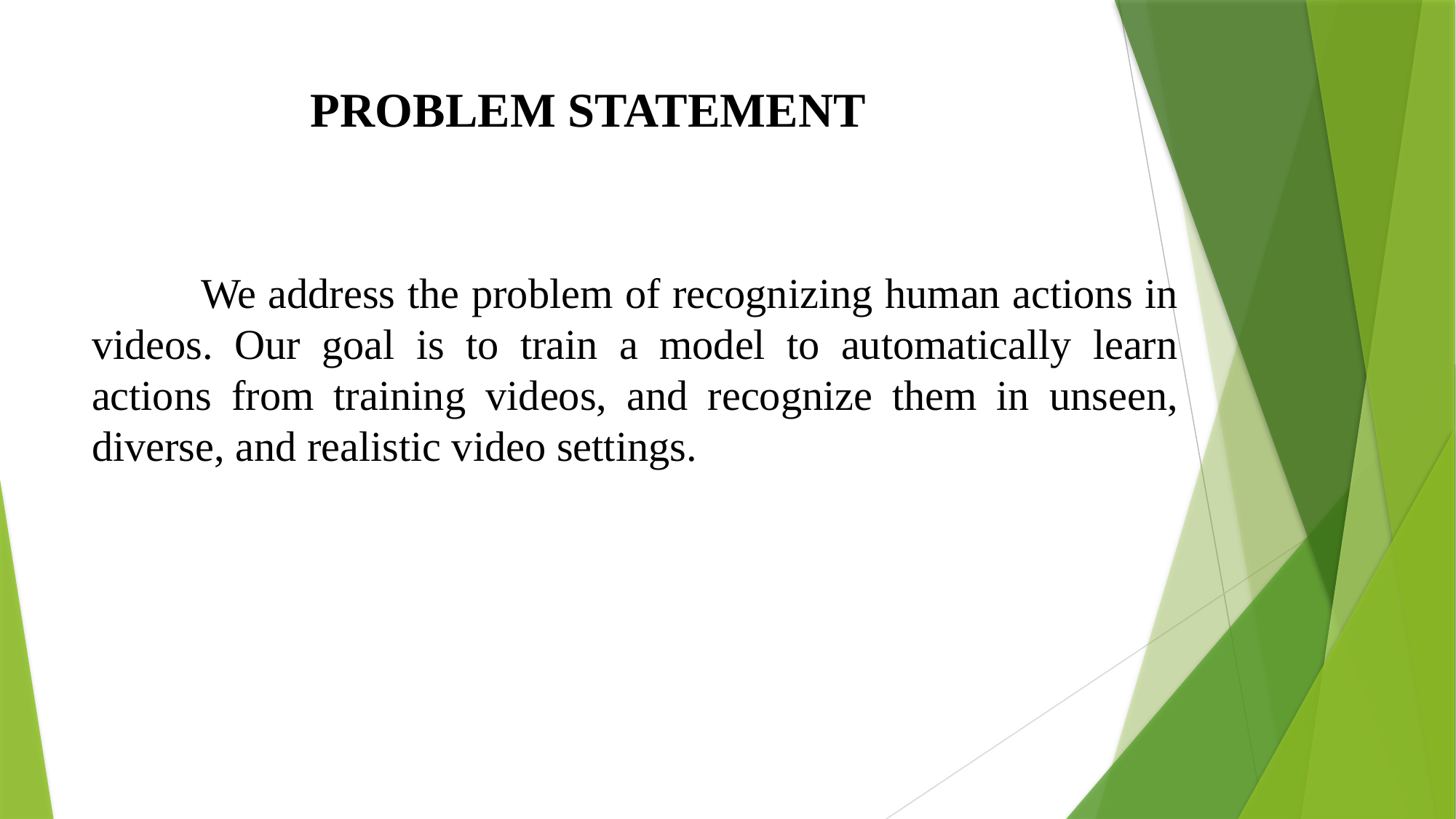

# PROBLEM STATEMENT

	We address the problem of recognizing human actions in videos. Our goal is to train a model to automatically learn actions from training videos, and recognize them in unseen, diverse, and realistic video settings.